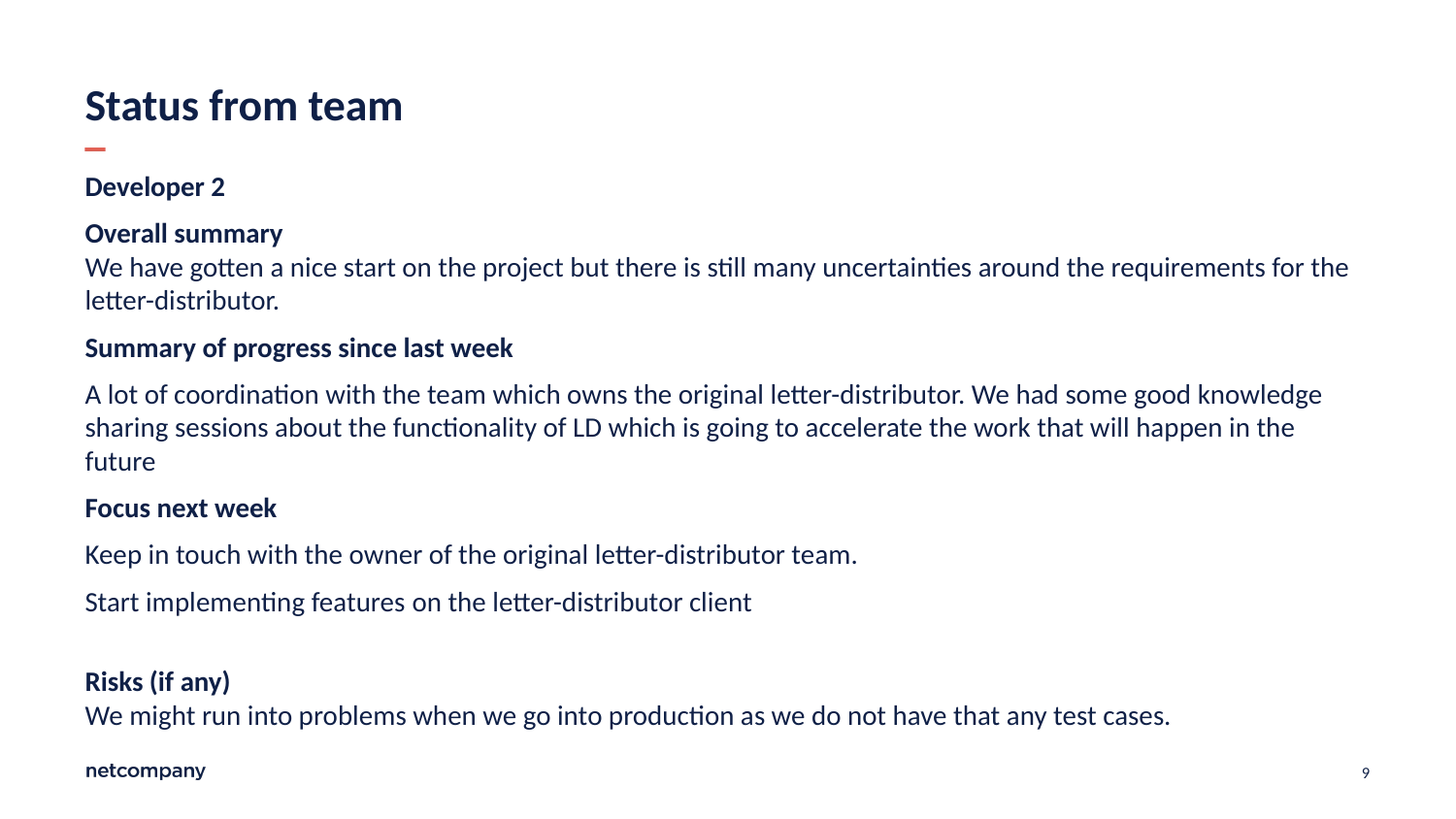

# Status from team
Developer 2
Overall summary
We have gotten a nice start on the project but there is still many uncertainties around the requirements for the letter-distributor.
Summary of progress since last week
A lot of coordination with the team which owns the original letter-distributor. We had some good knowledge sharing sessions about the functionality of LD which is going to accelerate the work that will happen in the future
Focus next week
Keep in touch with the owner of the original letter-distributor team.
Start implementing features on the letter-distributor client
Risks (if any)
We might run into problems when we go into production as we do not have that any test cases.